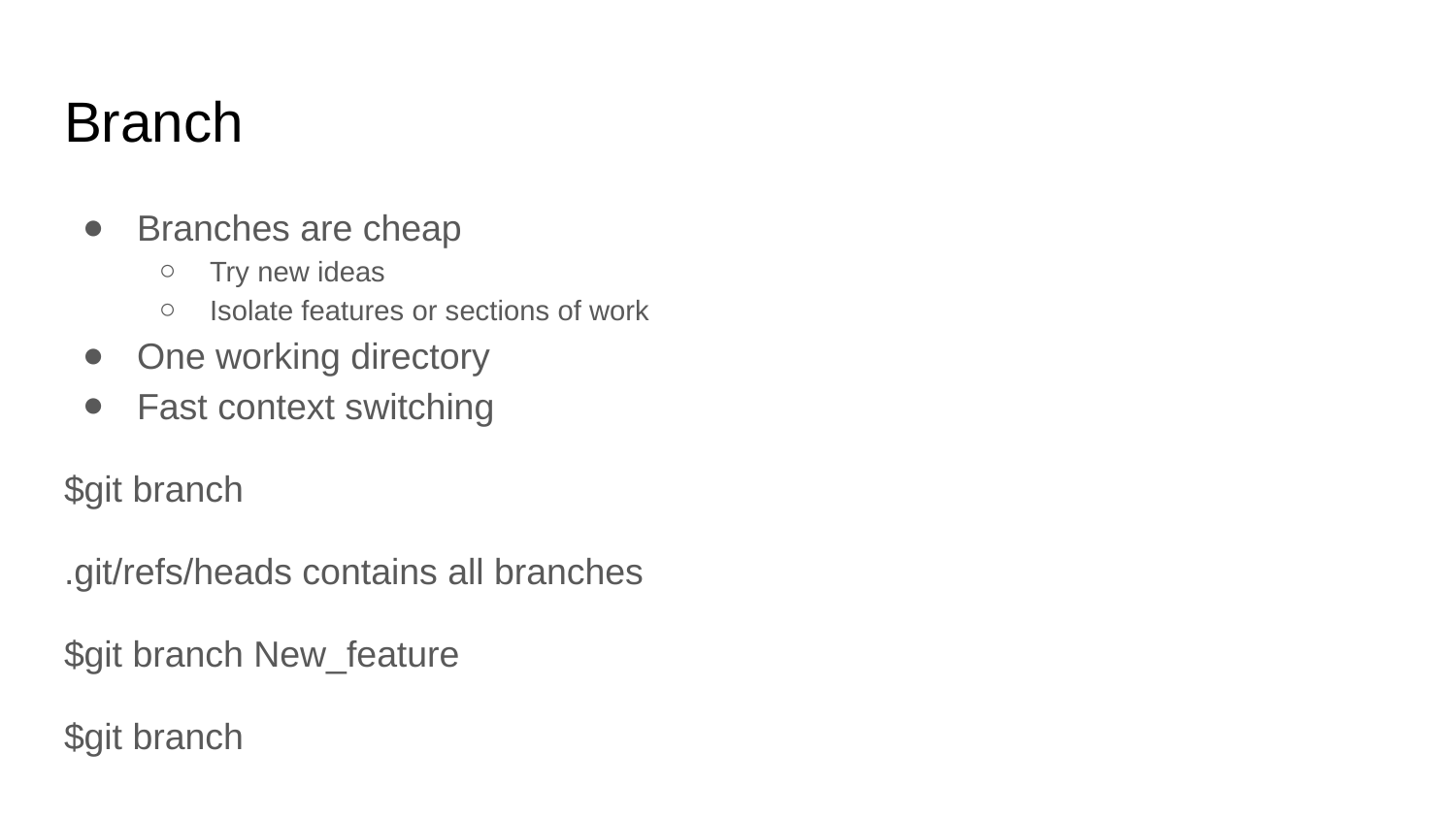

# Branch
Branches are cheap
Try new ideas
Isolate features or sections of work
One working directory
Fast context switching
$git branch
.git/refs/heads contains all branches
$git branch New_feature
$git branch